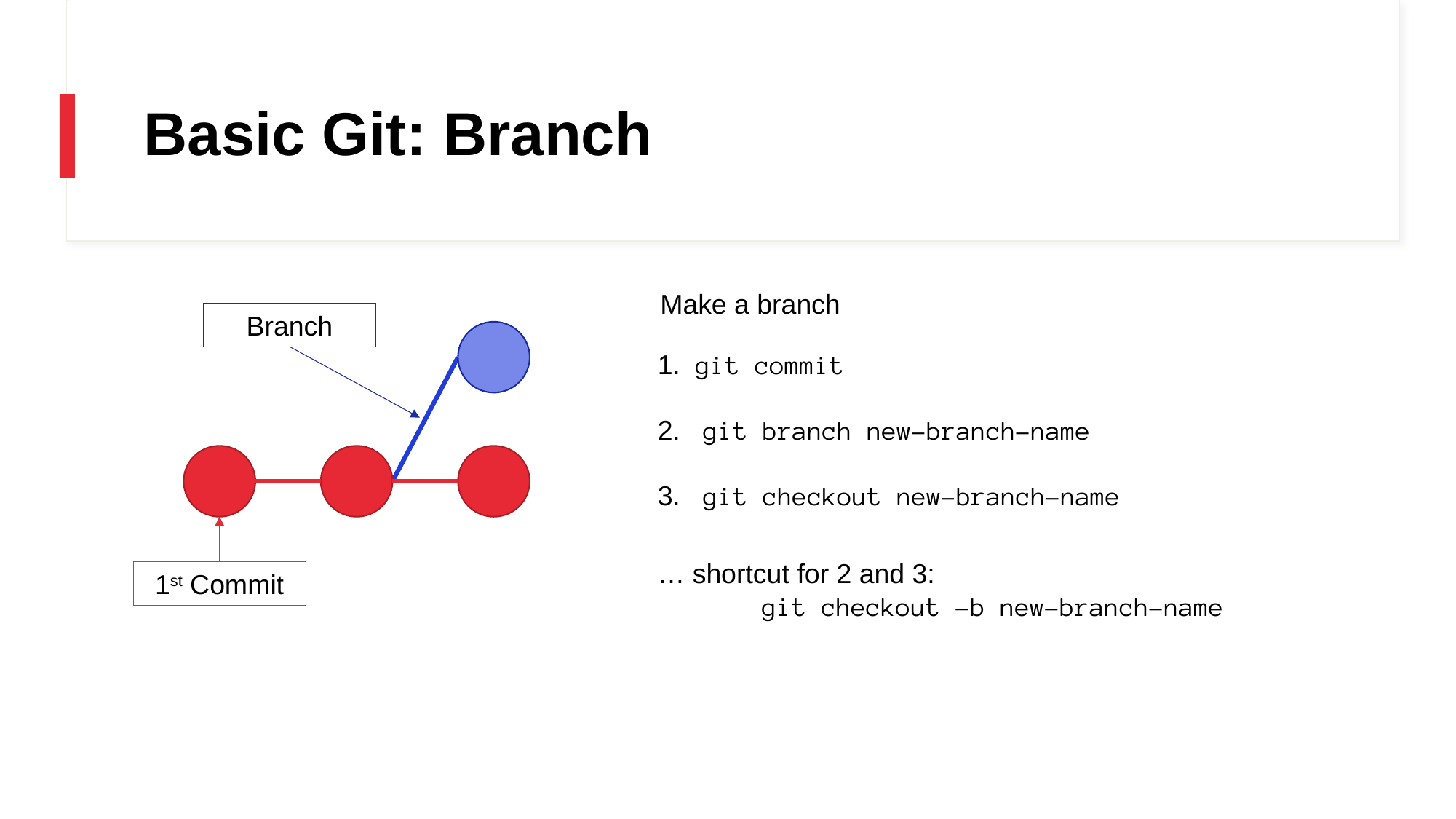

# Basic Git: Branch
Make a branch
Branch

1.  git commit

2.   git branch new-branch-name

3.   git checkout new-branch-name

… shortcut for 2 and 3:
       git checkout –b new-branch-name

1st Commit